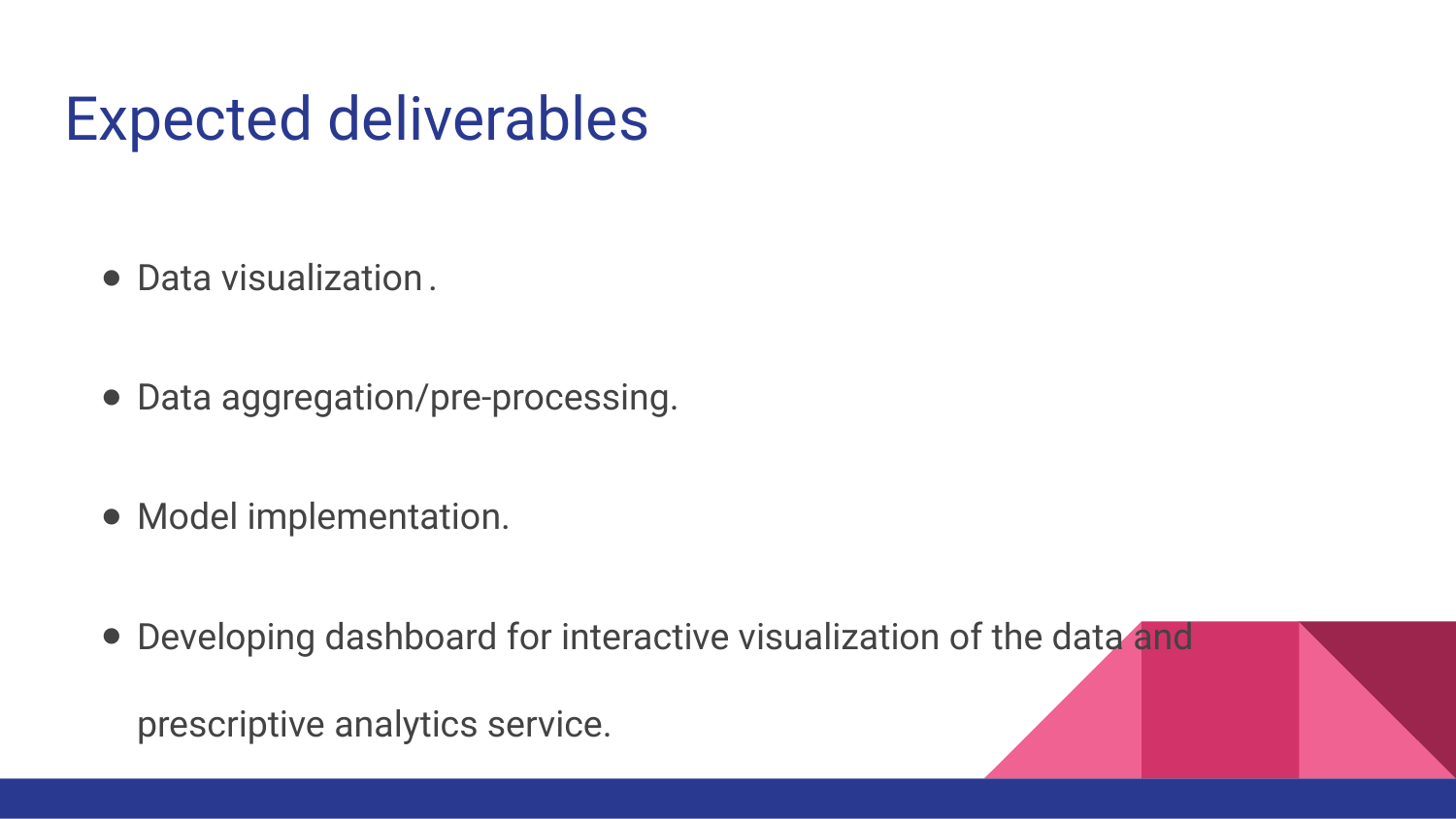

# Expected deliverables
Data visualization	.
Data aggregation/pre-processing.
Model implementation.
Developing dashboard for interactive visualization of the data and prescriptive analytics service.
Recommendation system.